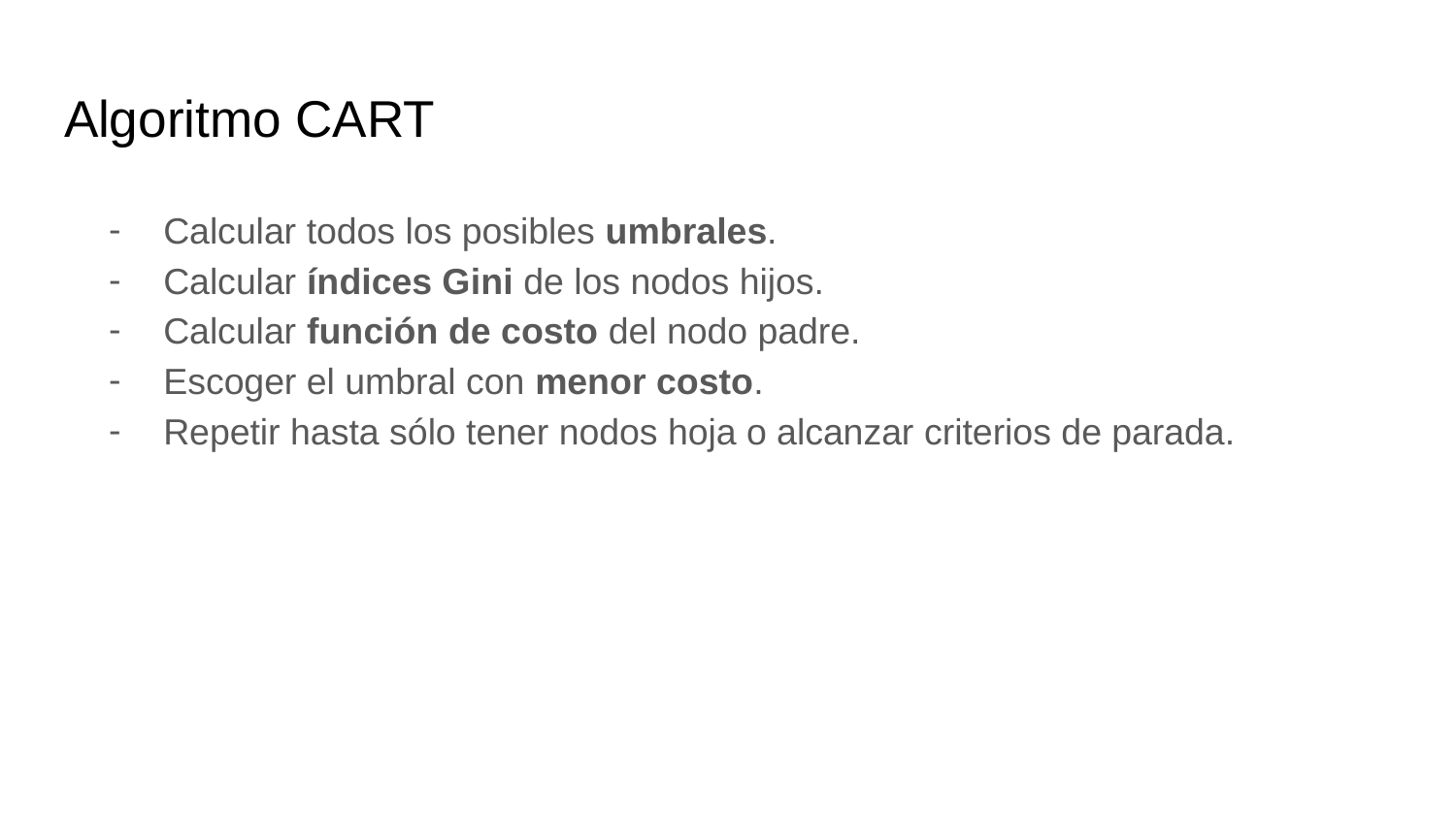

# Algoritmo CART
Calcular todos los posibles umbrales.
Calcular índices Gini de los nodos hijos.
Calcular función de costo del nodo padre.
Escoger el umbral con menor costo.
Repetir hasta sólo tener nodos hoja o alcanzar criterios de parada.